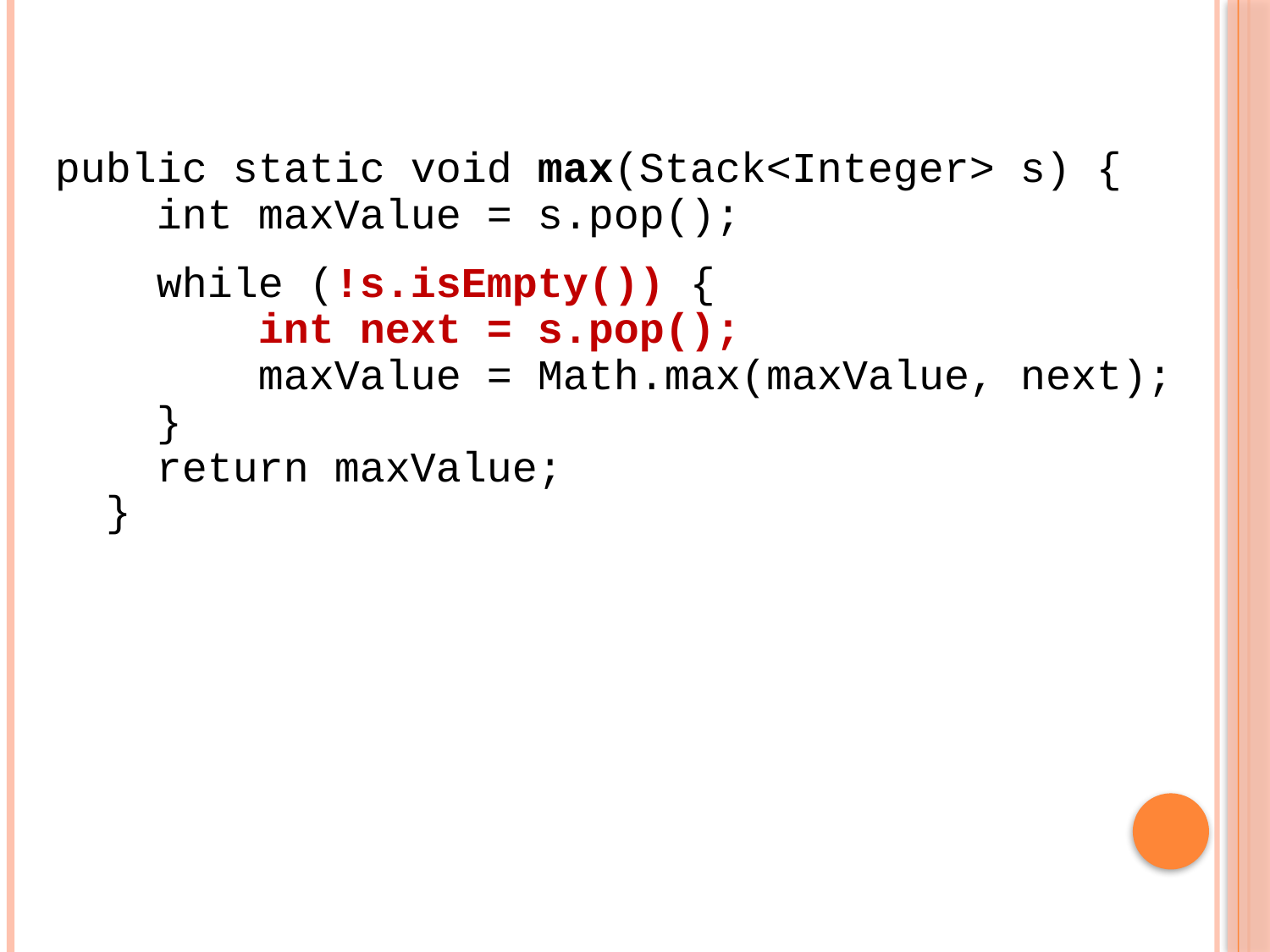

#
public static void max(Stack<Integer> s) {
    int maxValue = s.pop();

    while (!s.isEmpty()) {
        int next = s.pop();
        maxValue = Math.max(maxValue, next);
    }
    return maxValue;
}